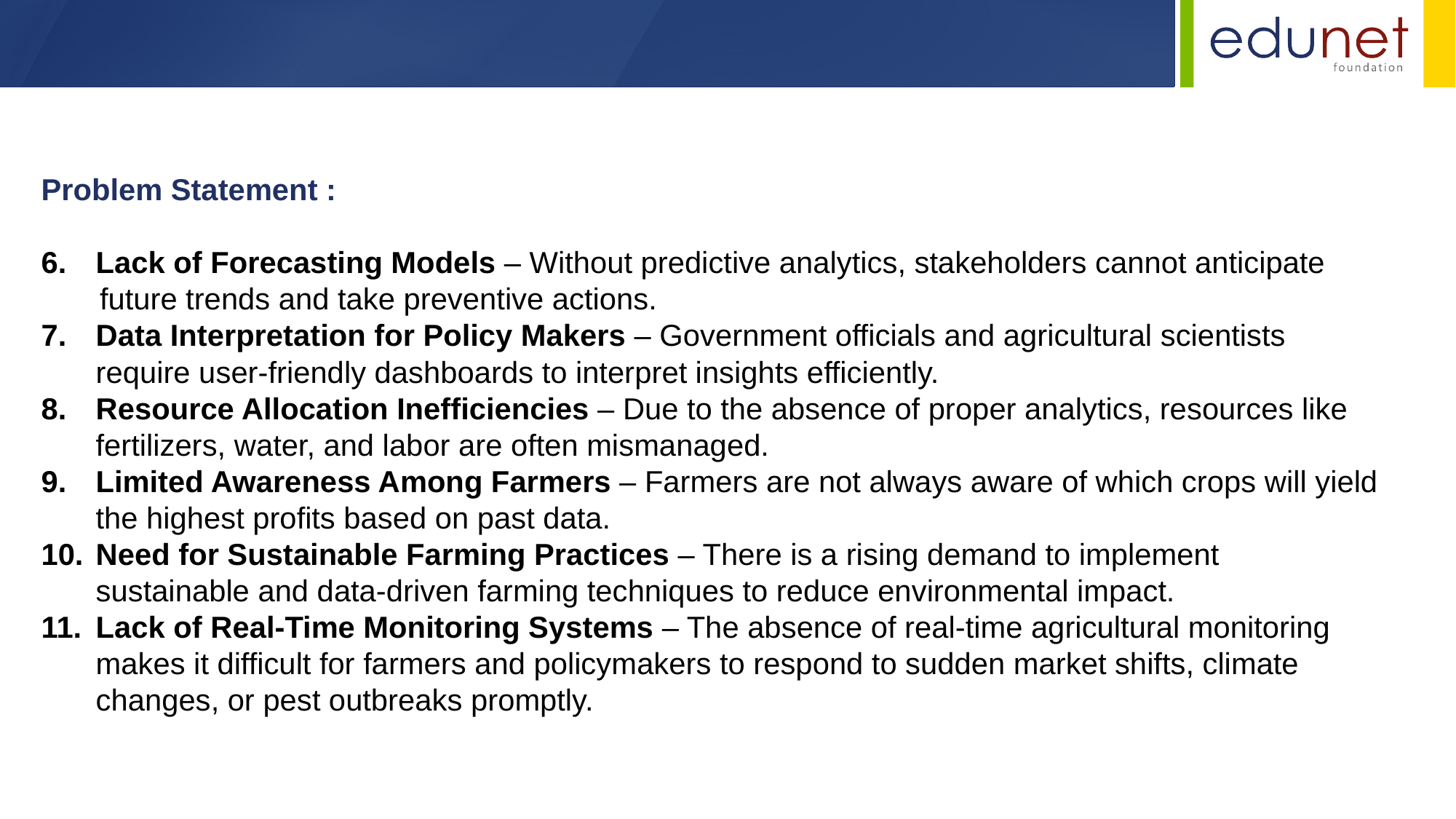

Problem Statement :

Lack of Forecasting Models – Without predictive analytics, stakeholders cannot anticipate
       future trends and take preventive actions.
Data Interpretation for Policy Makers – Government officials and agricultural scientists require user-friendly dashboards to interpret insights efficiently.
Resource Allocation Inefficiencies – Due to the absence of proper analytics, resources like fertilizers, water, and labor are often mismanaged.
Limited Awareness Among Farmers – Farmers are not always aware of which crops will yield the highest profits based on past data.
Need for Sustainable Farming Practices – There is a rising demand to implement sustainable and data-driven farming techniques to reduce environmental impact.
Lack of Real-Time Monitoring Systems – The absence of real-time agricultural monitoring makes it difficult for farmers and policymakers to respond to sudden market shifts, climate changes, or pest outbreaks promptly.